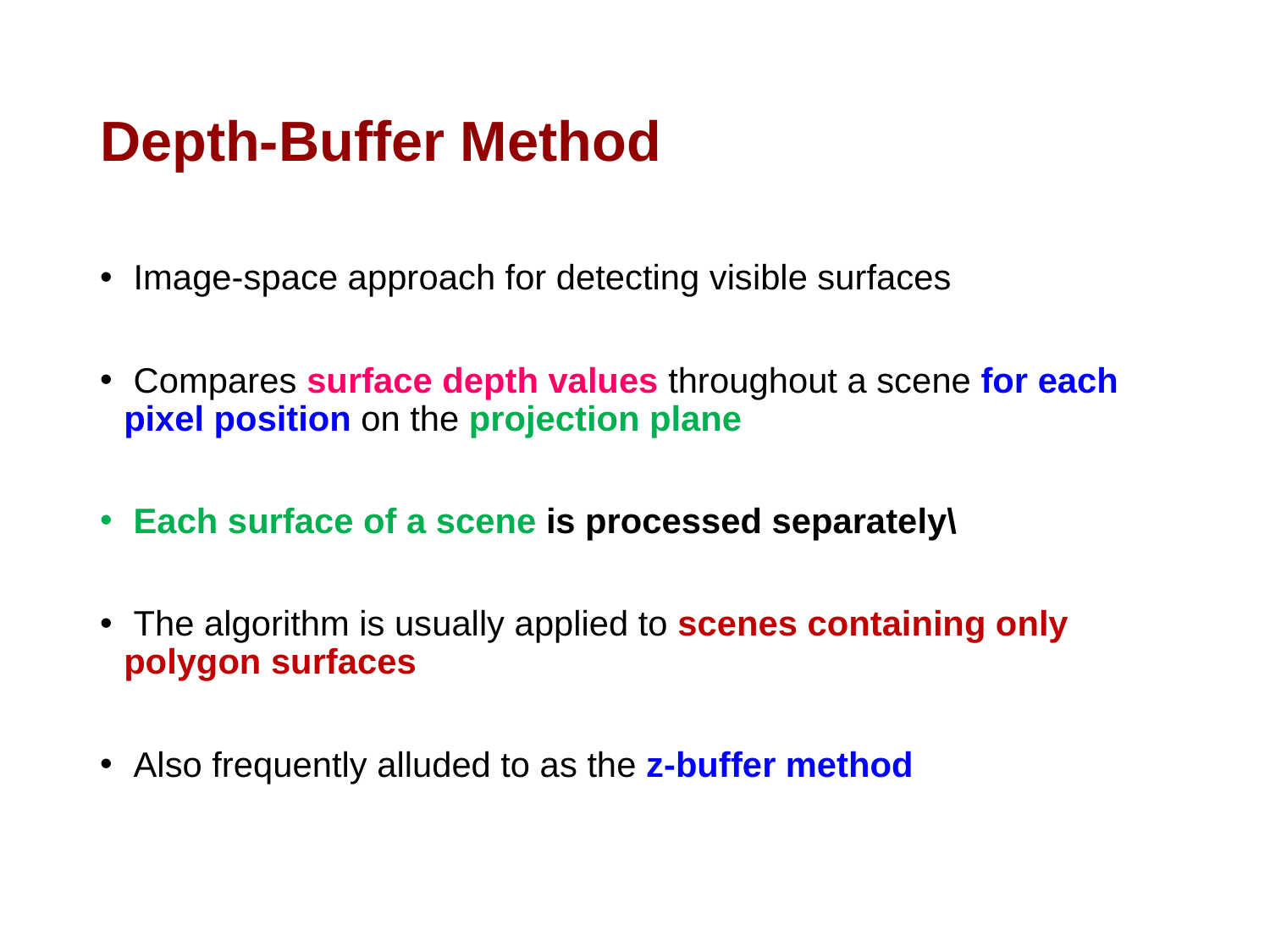

# Depth-Buffer Method
 Image-space approach for detecting visible surfaces

 Compares surface depth values throughout a scene for each pixel position on the projection plane

 Each surface of a scene is processed separately\

 The algorithm is usually applied to scenes containing only polygon surfaces

 Also frequently alluded to as the z-buffer method